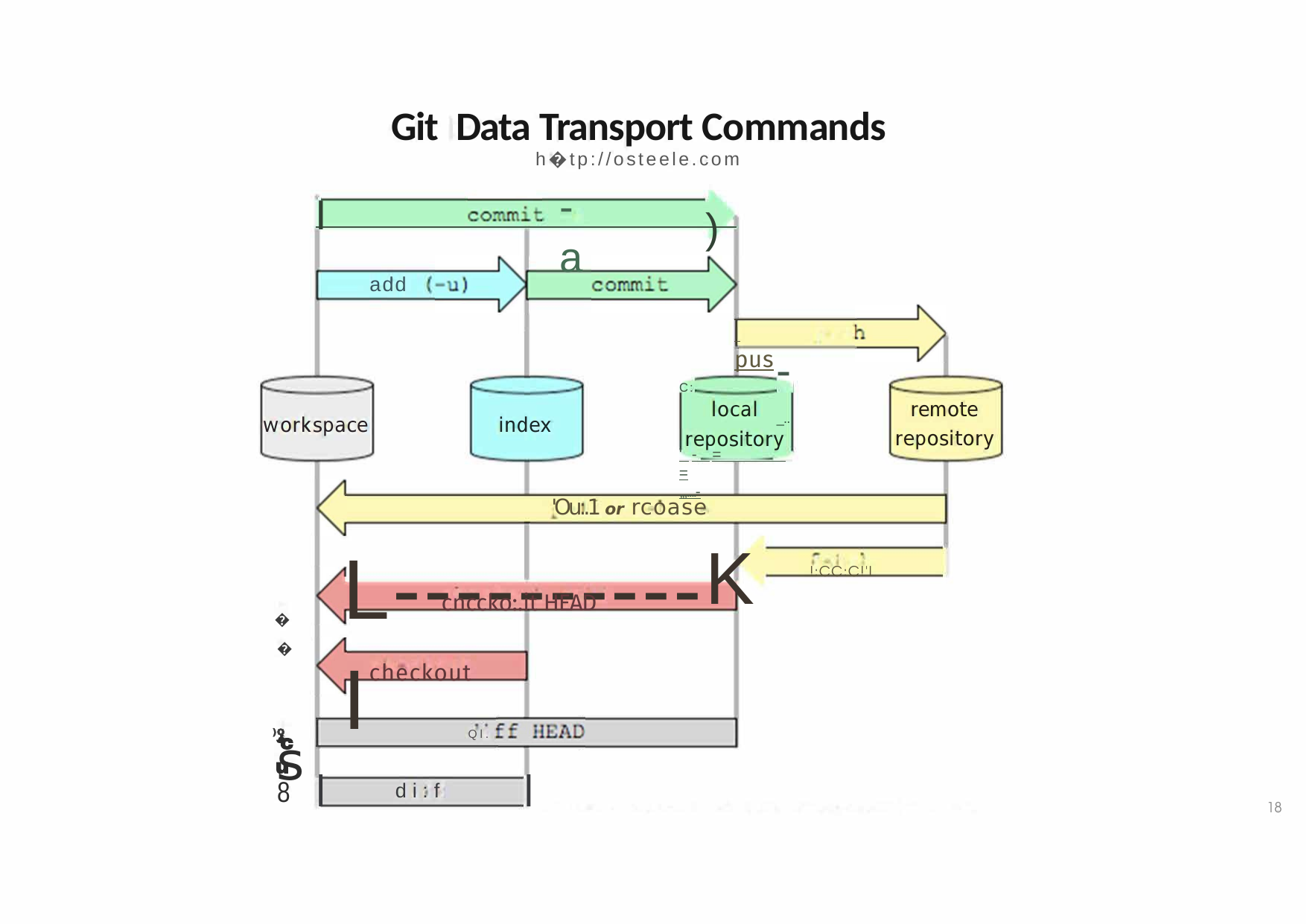

Git  Data Transport Commands
h�tp://osteele.com
-a
I

)

add

 	pus

-­_..
C:
remote  repository
local
index
workspace
repository
' -  =                =	,,,....-

L----------K	I
'Ou:.1 or rcoase

cnccko:.it HEAD  checkout
!:CC:C!'I

�
�

Q)J.o
s

Ql.
cu

I
I
8
di:f
18